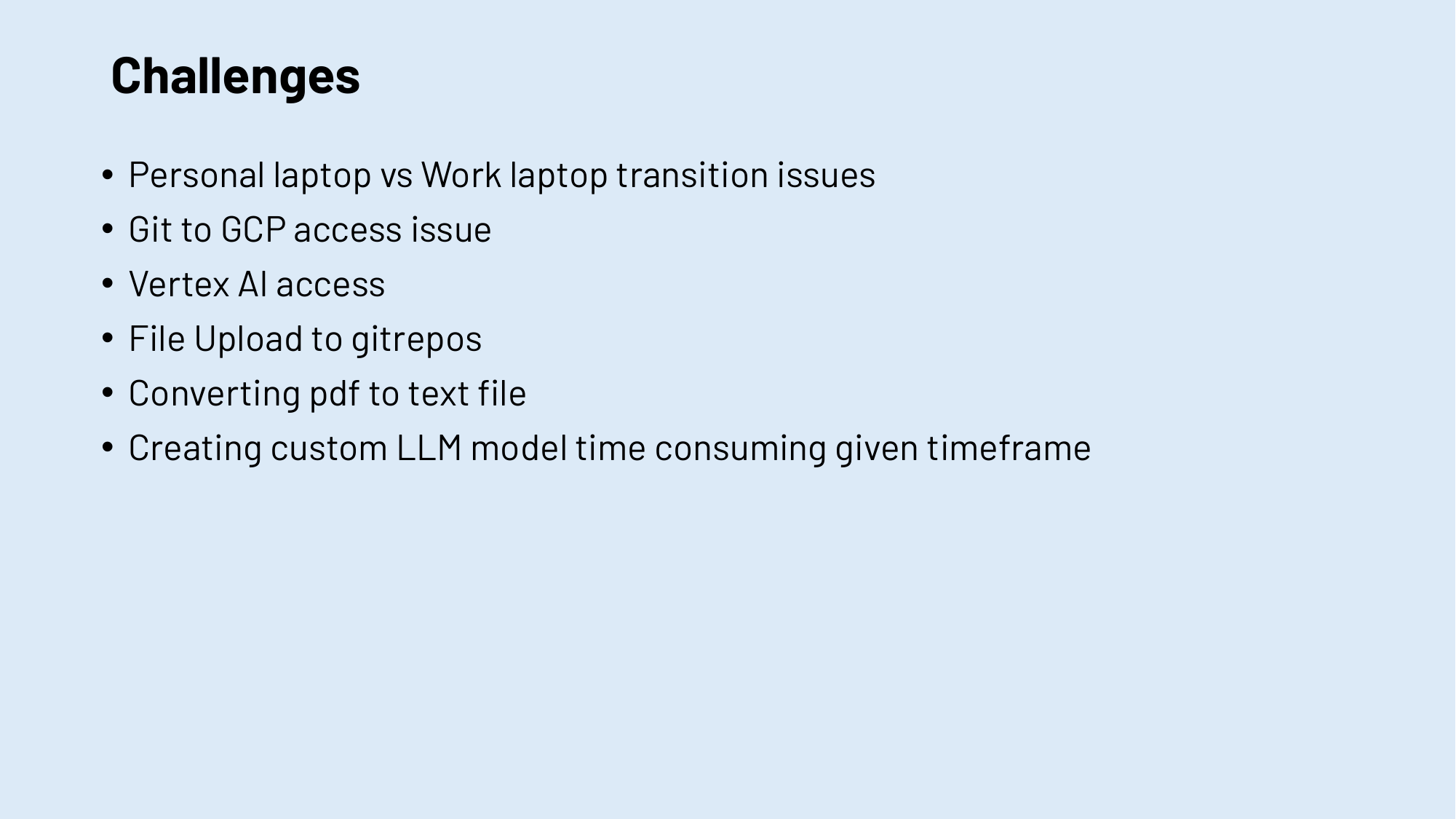

# Challenges
Personal laptop vs Work laptop transition issues
Git to GCP access issue
Vertex AI access
File Upload to gitrepos
Converting pdf to text file
Creating custom LLM model time consuming given timeframe